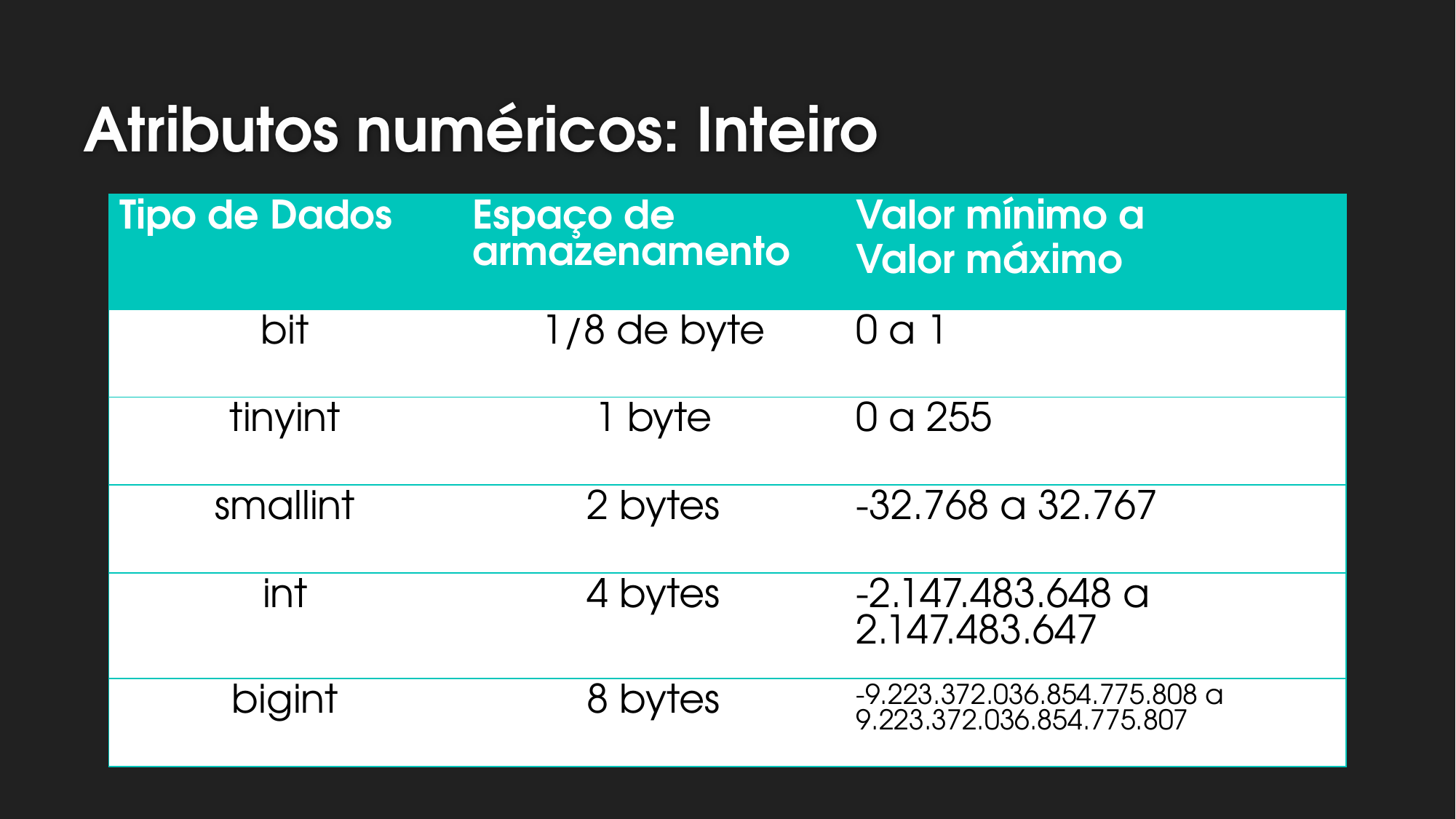

# Atributos numéricos: Inteiro
| Tipo de Dados | Espaço de armazenamento | Valor mínimo a Valor máximo |
| --- | --- | --- |
| bit | 1/8 de byte | 0 a 1 |
| tinyint | 1 byte | 0 a 255 |
| smallint | 2 bytes | -32.768 a 32.767 |
| int | 4 bytes | -2.147.483.648 a 2.147.483.647 |
| bigint | 8 bytes | -9.223.372.036.854.775.808 a 9.223.372.036.854.775.807 |